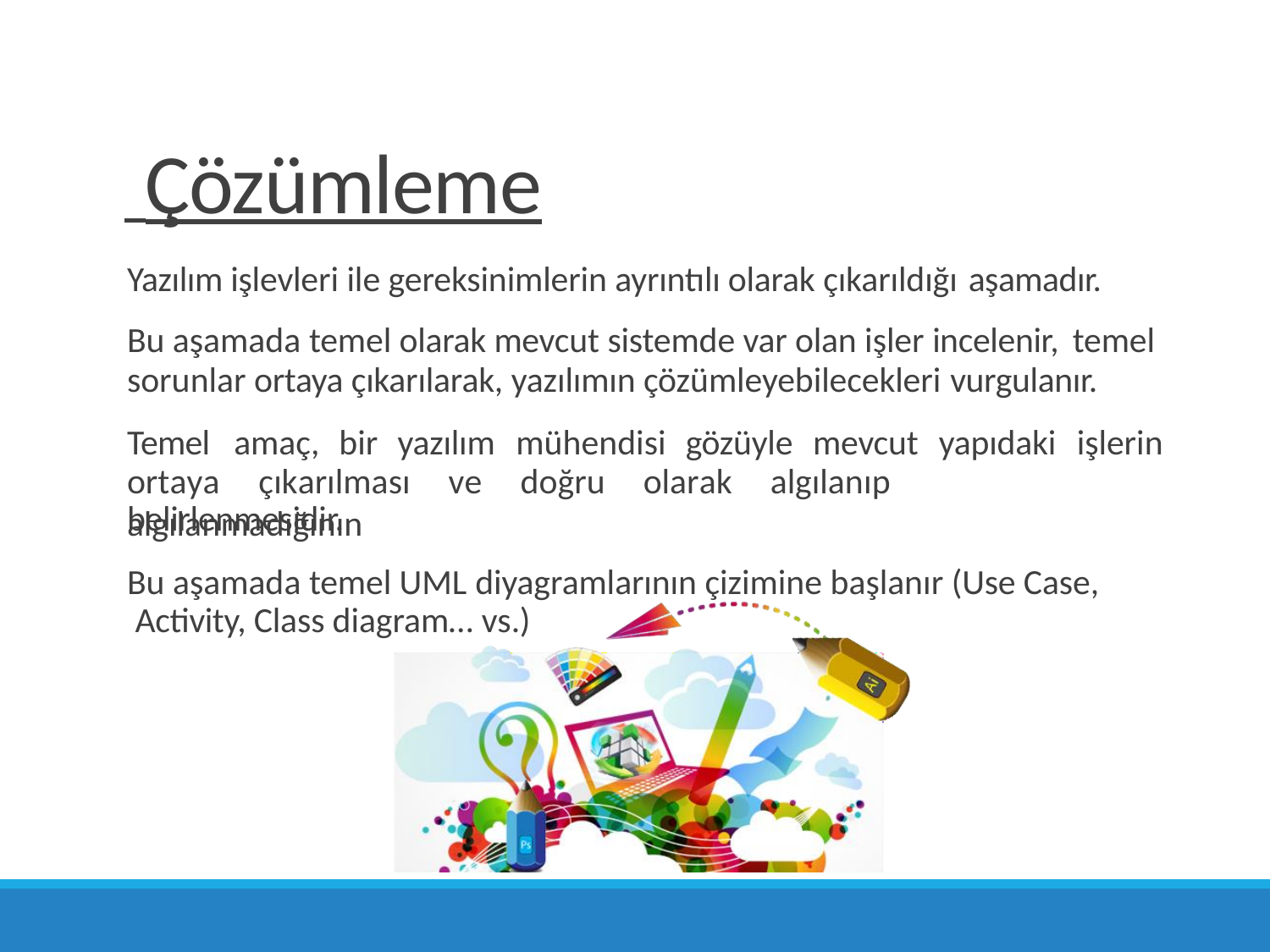

# Çözümleme
Yazılım işlevleri ile gereksinimlerin ayrıntılı olarak çıkarıldığı aşamadır.
Bu aşamada temel olarak mevcut sistemde var olan işler incelenir, temel
sorunlar ortaya çıkarılarak, yazılımın çözümleyebilecekleri vurgulanır.
Temel	amaç,	bir	yazılım	mühendisi	gözüyle	mevcut	yapıdaki	işlerin
ortaya	çıkarılması	ve	doğru	olarak	algılanıp	algılanmadığının
belirlenmesidir.
Bu aşamada temel UML diyagramlarının çizimine başlanır (Use Case,  Activity, Class diagram… vs.)